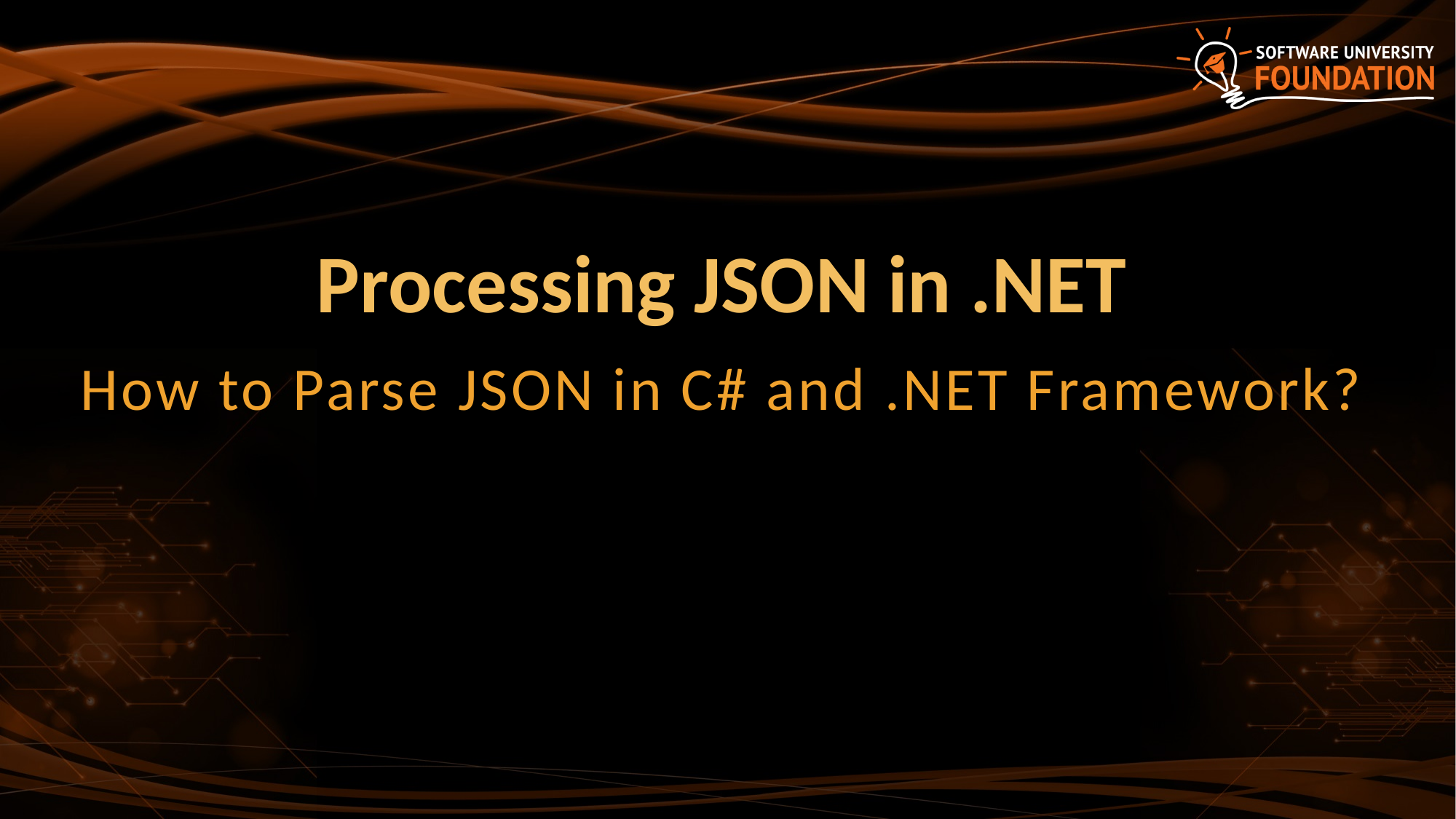

# Processing JSON in .NET
How to Parse JSON in C# and .NET Framework?